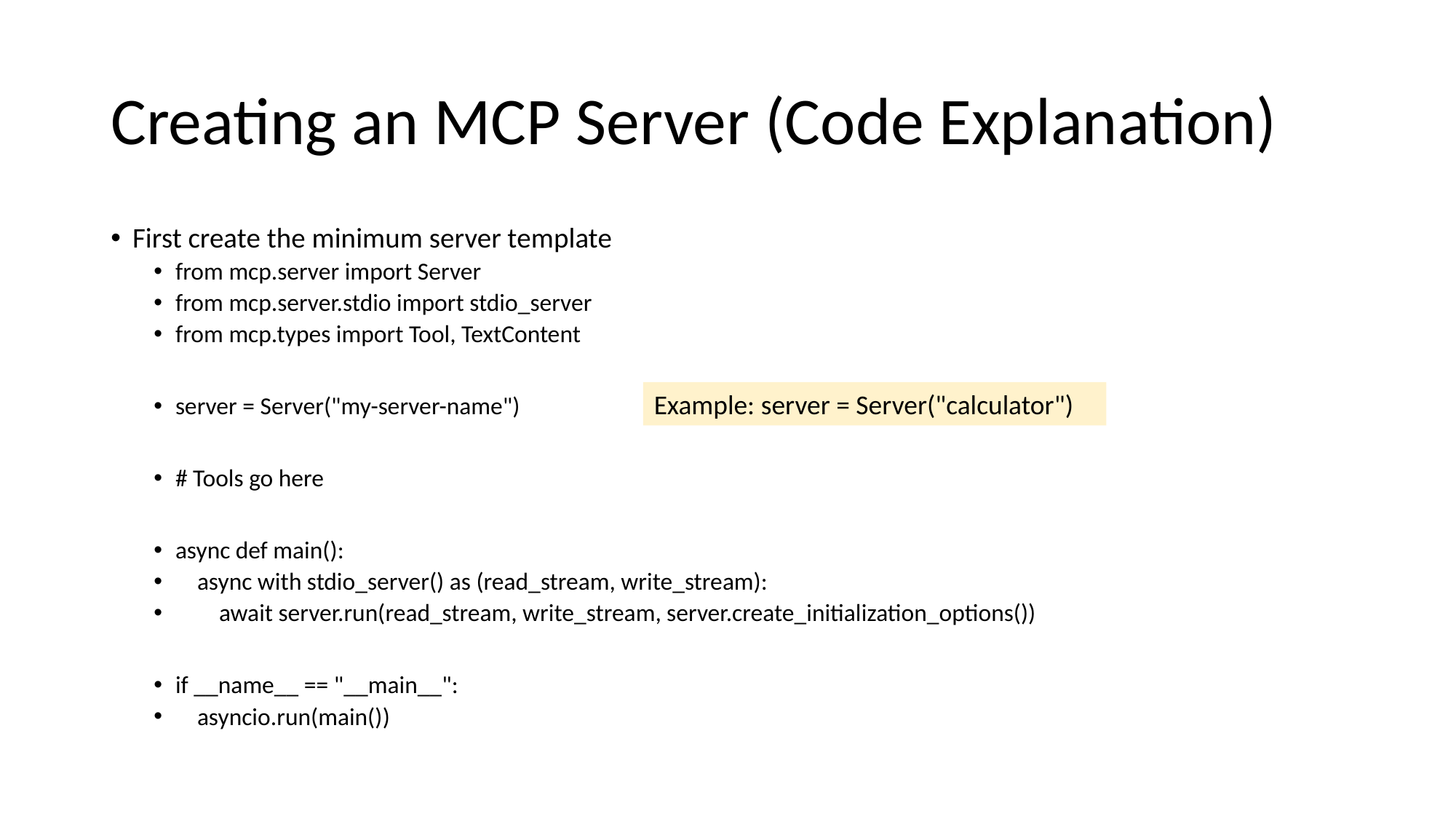

# Creating an MCP Server (Code Explanation)
First create the minimum server template
from mcp.server import Server
from mcp.server.stdio import stdio_server
from mcp.types import Tool, TextContent

server = Server("my-server-name")

# Tools go here

async def main():
    async with stdio_server() as (read_stream, write_stream):
        await server.run(read_stream, write_stream, server.create_initialization_options())

if __name__ == "__main__":
    asyncio.run(main())
Example: server = Server("calculator")